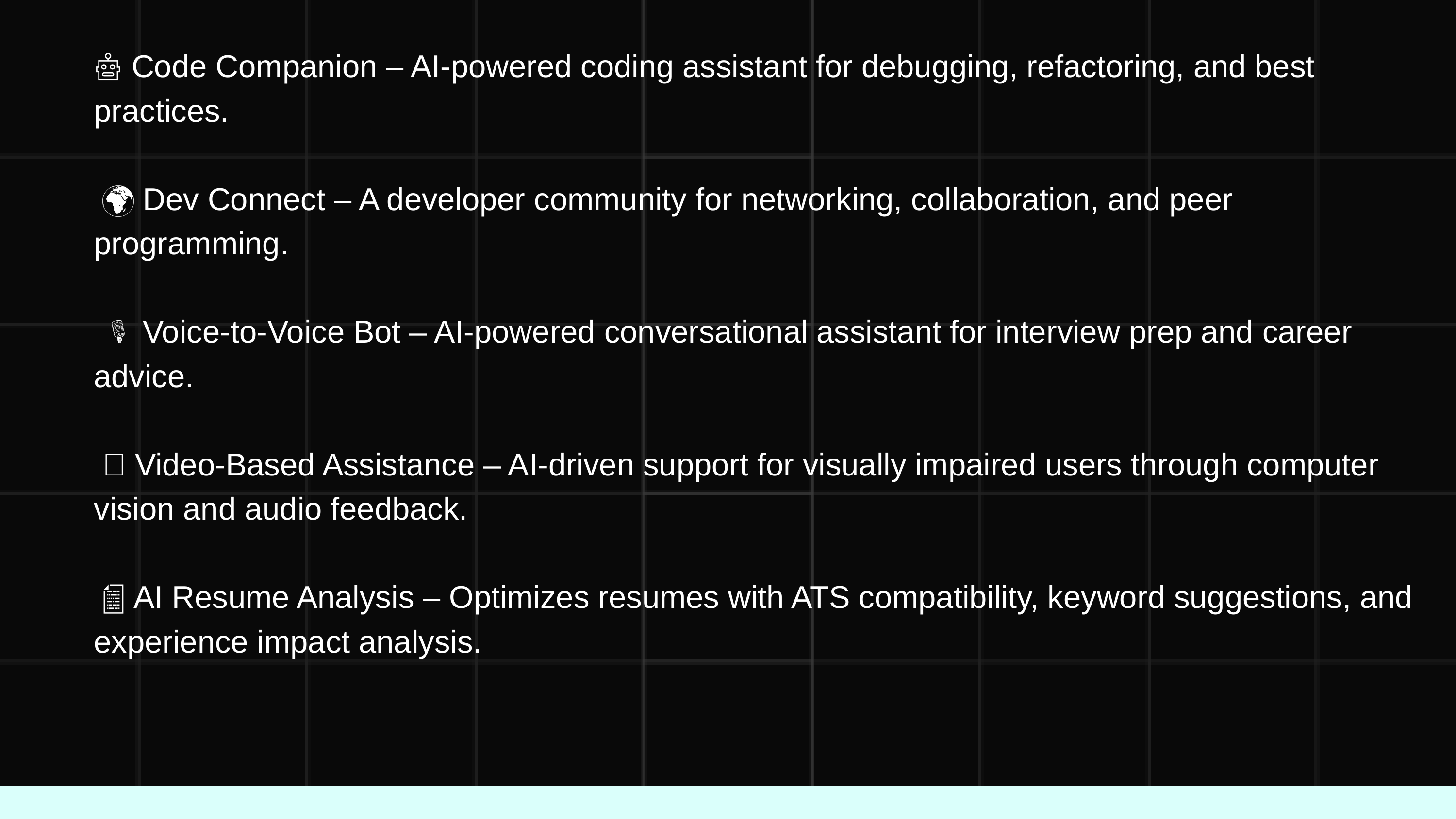

🤖 Code Companion – AI-powered coding assistant for debugging, refactoring, and best practices.

 🌍 Dev Connect – A developer community for networking, collaboration, and peer programming.

 🎙 Voice-to-Voice Bot – AI-powered conversational assistant for interview prep and career advice.

 🦮 Video-Based Assistance – AI-driven support for visually impaired users through computer vision and audio feedback.

 📄 AI Resume Analysis – Optimizes resumes with ATS compatibility, keyword suggestions, and experience impact analysis.